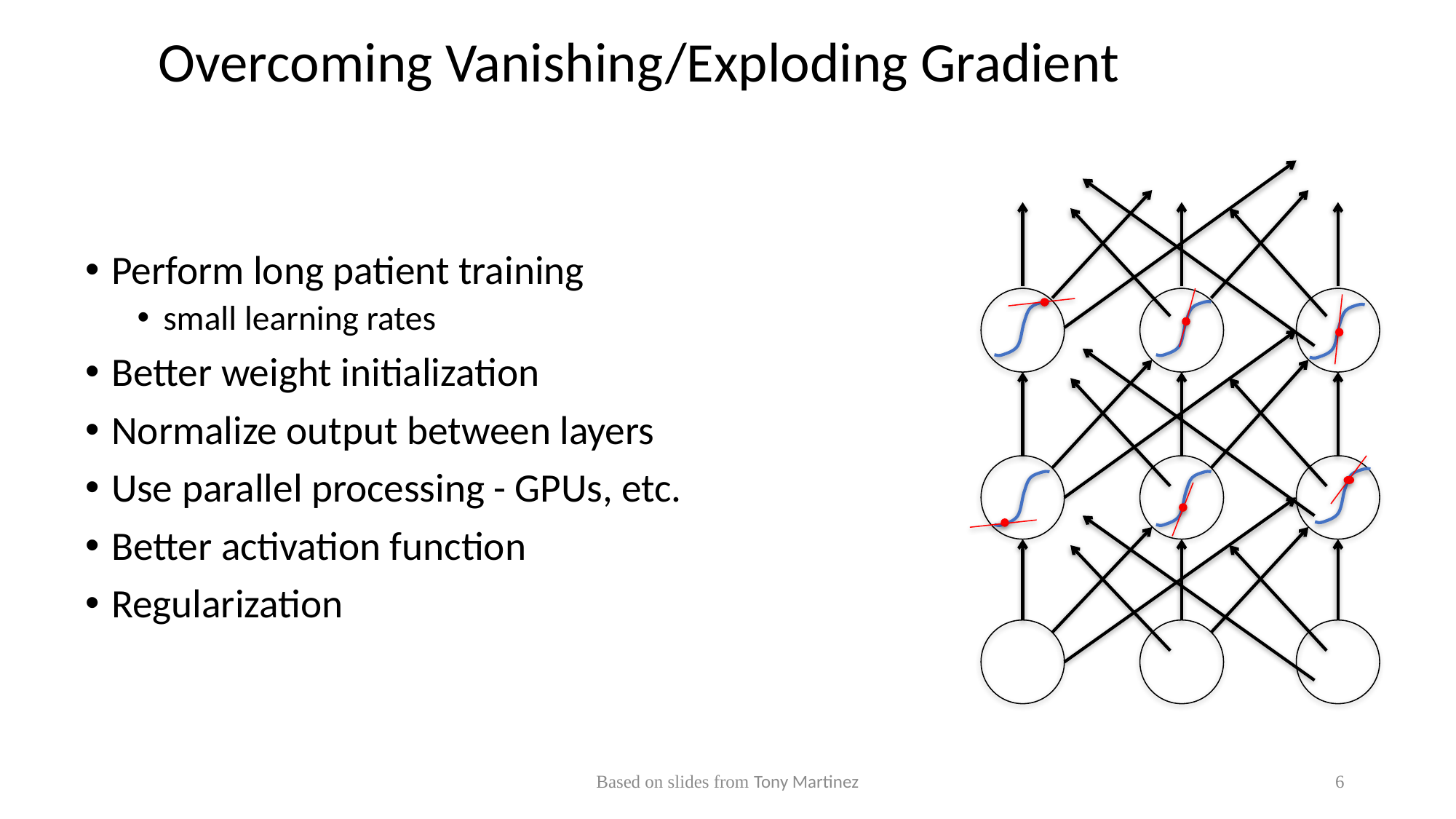

# Overcoming Vanishing/Exploding Gradient

Perform long patient training
small learning rates
Better weight initialization
Normalize output between layers
Use parallel processing - GPUs, etc.
Better activation function
Regularization

Based on slides from Tony Martinez
6